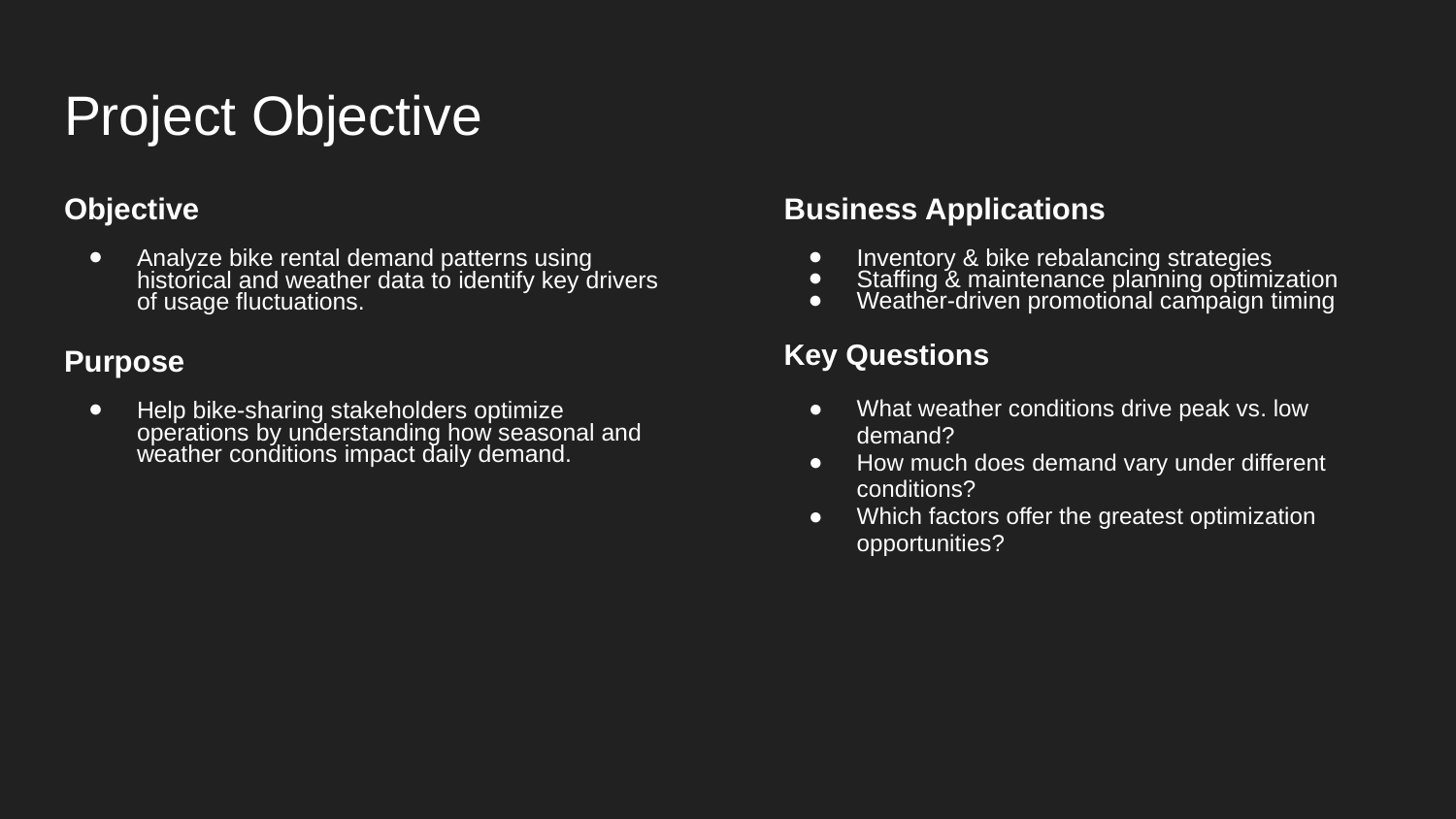

# Project Objective
Objective
Analyze bike rental demand patterns using historical and weather data to identify key drivers of usage fluctuations.
Purpose
Help bike-sharing stakeholders optimize operations by understanding how seasonal and weather conditions impact daily demand.
Business Applications
Inventory & bike rebalancing strategies
Staffing & maintenance planning optimization
Weather-driven promotional campaign timing
Key Questions
What weather conditions drive peak vs. low demand?
How much does demand vary under different conditions?
Which factors offer the greatest optimization opportunities?